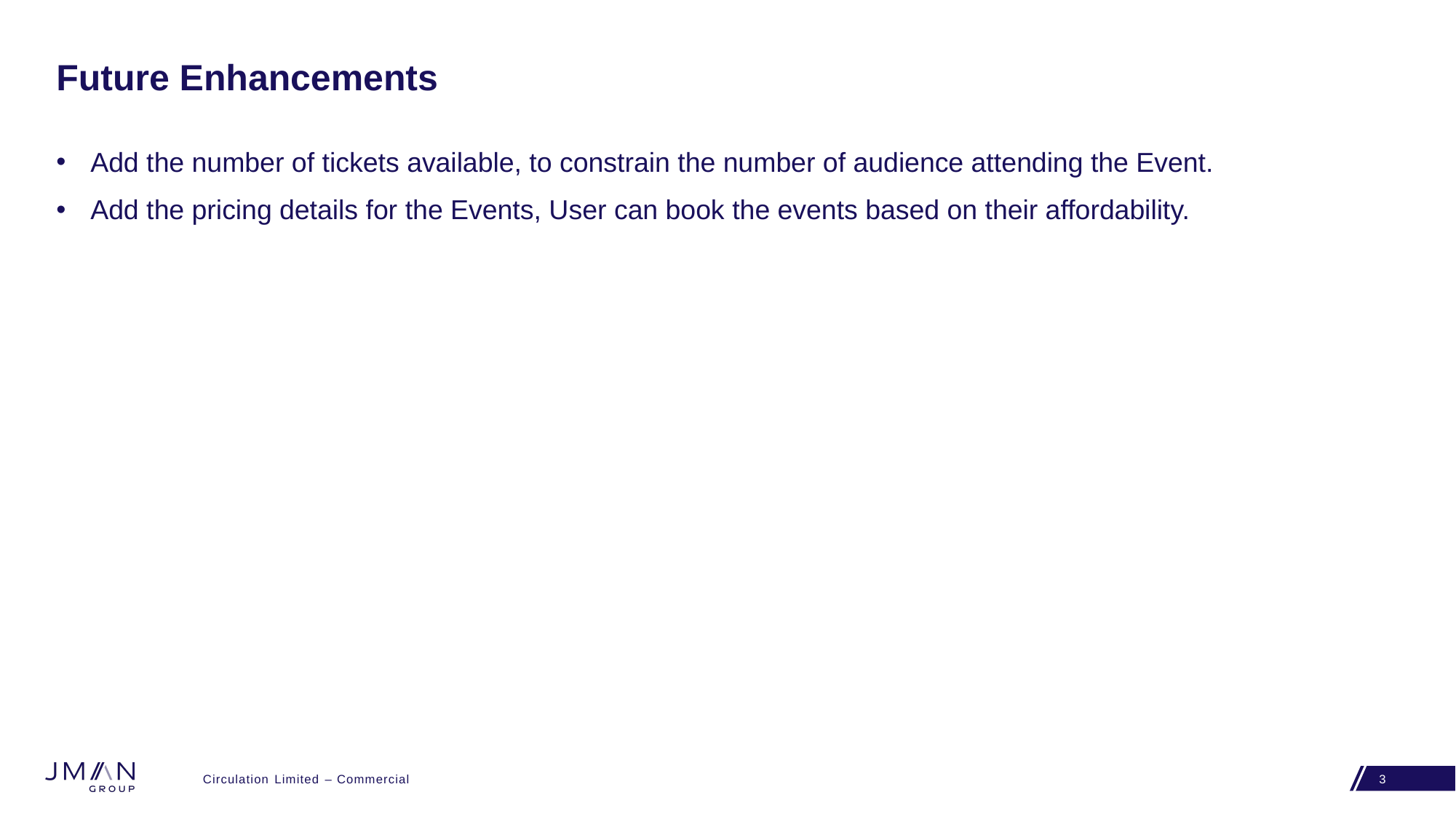

# Future Enhancements
Add the number of tickets available, to constrain the number of audience attending the Event.
Add the pricing details for the Events, User can book the events based on their affordability.